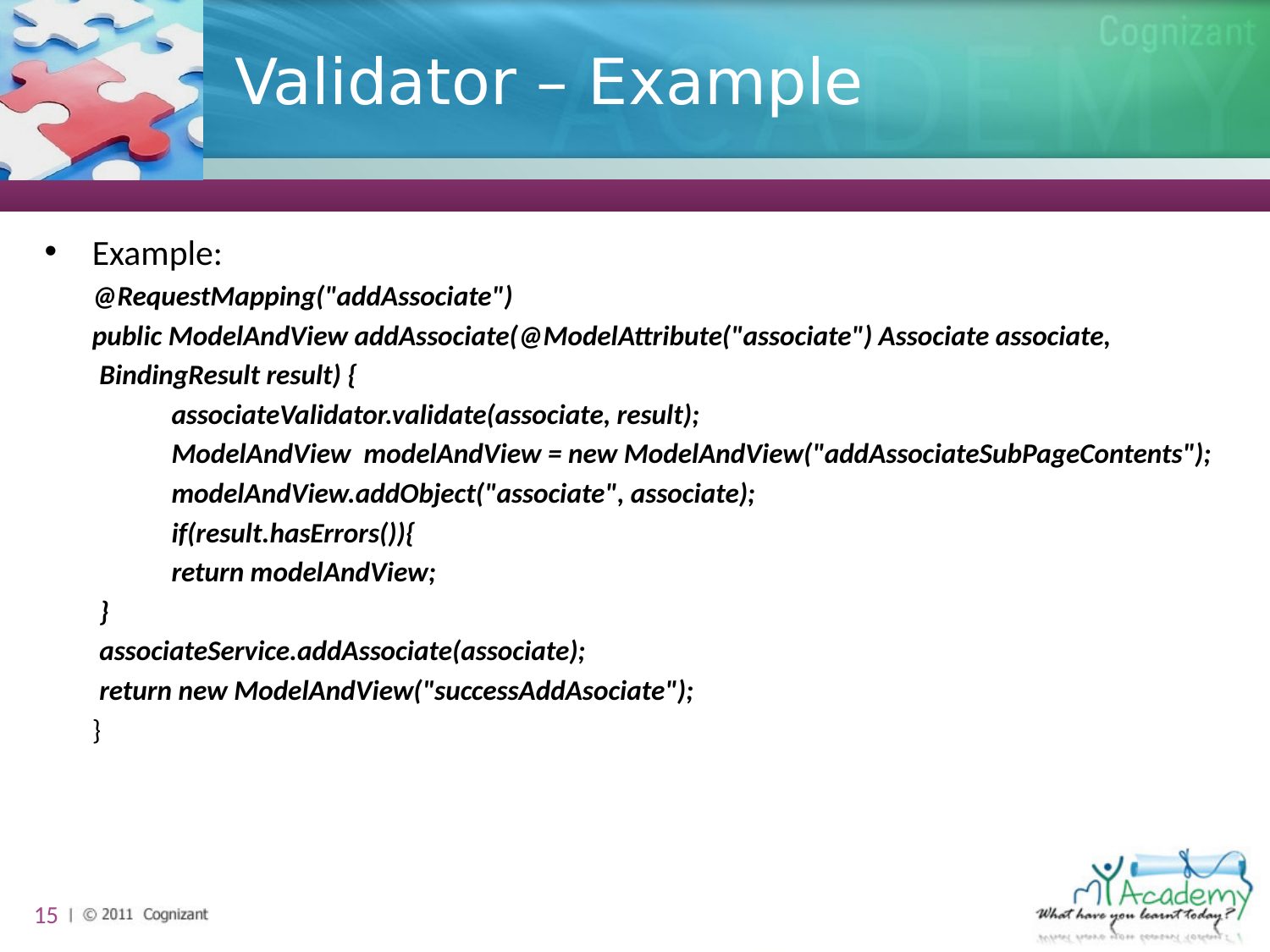

# Validator – Example
Example:
	@RequestMapping("addAssociate")
	public ModelAndView addAssociate(@ModelAttribute("associate") Associate associate,
BindingResult result) {
associateValidator.validate(associate, result);
ModelAndView  modelAndView = new ModelAndView("addAssociateSubPageContents");
modelAndView.addObject("associate", associate);
if(result.hasErrors()){
return modelAndView;
}
associateService.addAssociate(associate);
return new ModelAndView("successAddAsociate");
	}

15